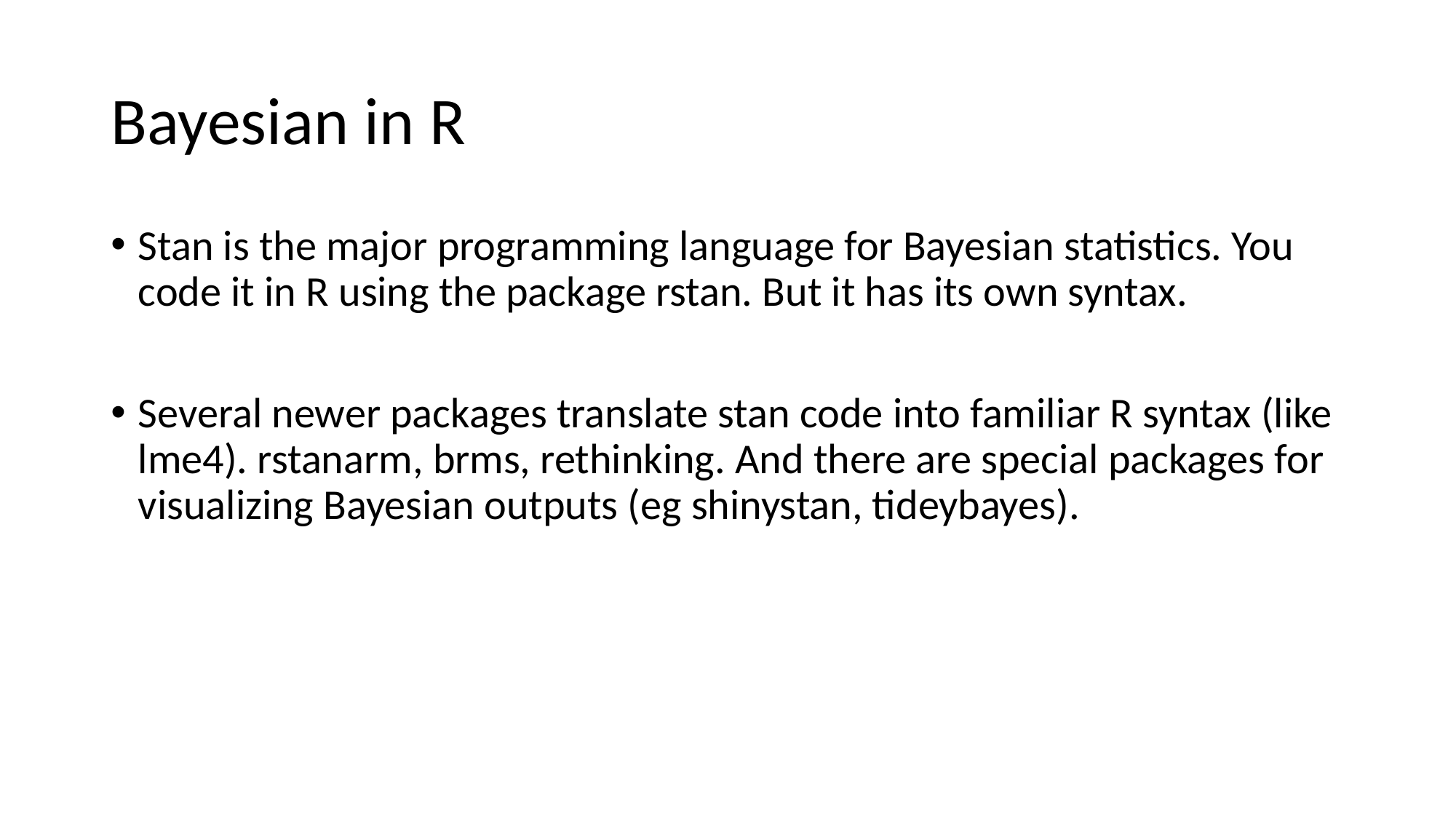

# Bayesian in R
Stan is the major programming language for Bayesian statistics. You code it in R using the package rstan. But it has its own syntax.

Several newer packages translate stan code into familiar R syntax (like lme4). rstanarm, brms, rethinking. And there are special packages for visualizing Bayesian outputs (eg shinystan, tideybayes).